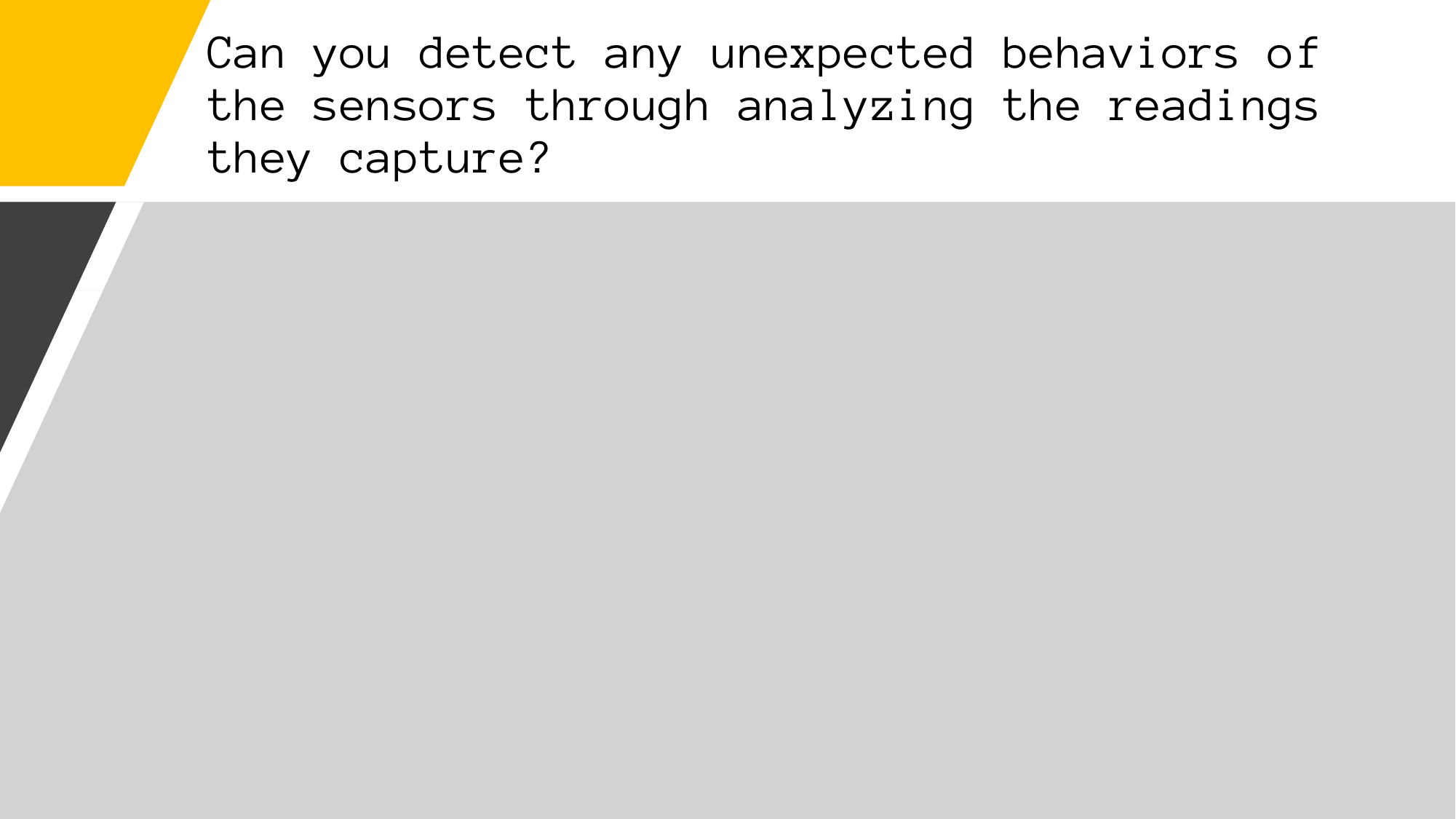

# Can you detect any unexpected behaviors of the sensors through analyzing the readings they capture?